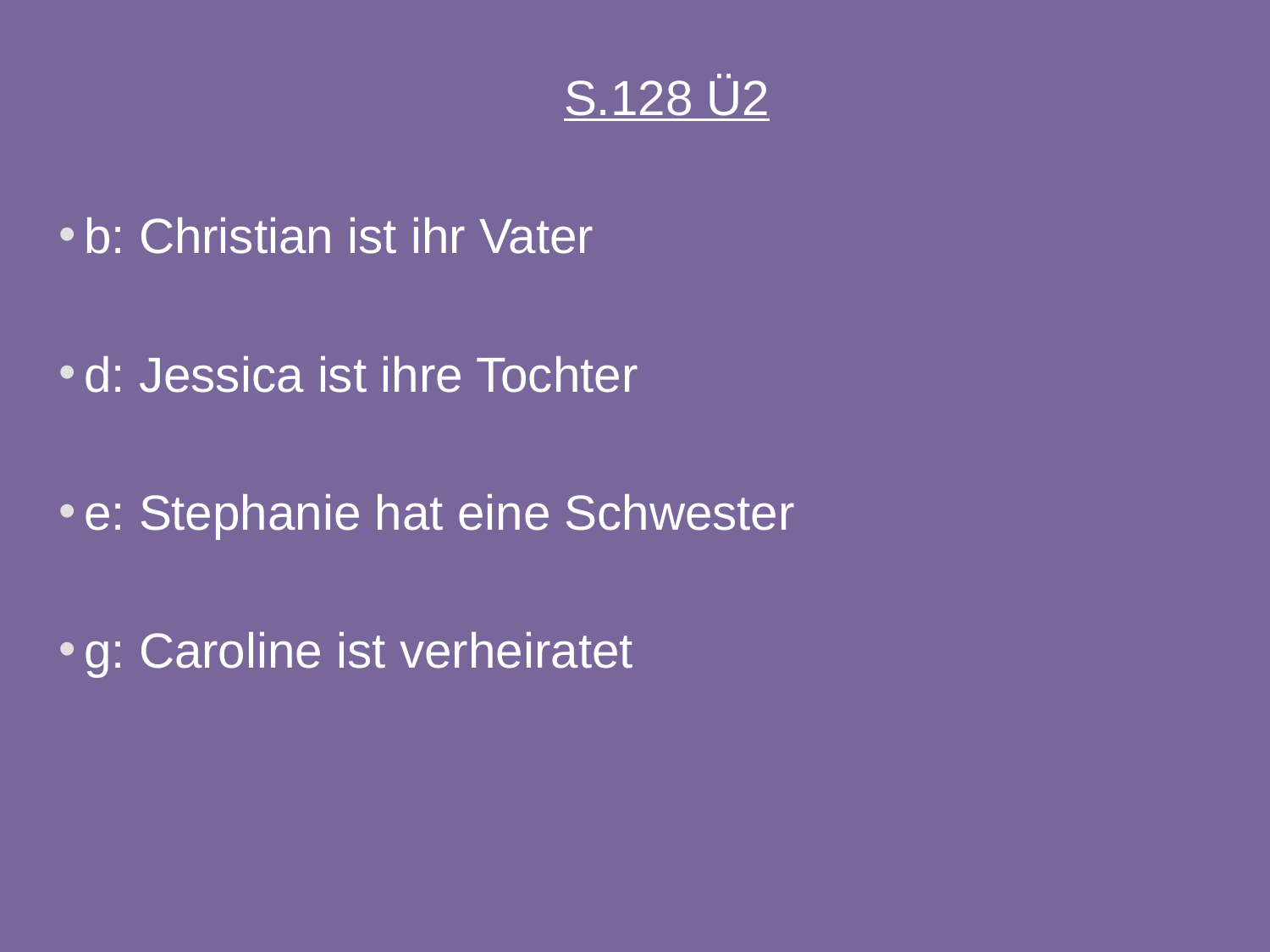

S.128 Ü2

b: Christian ist ihr Vater

d: Jessica ist ihre Tochter

e: Stephanie hat eine Schwester

g: Caroline ist verheiratet

28